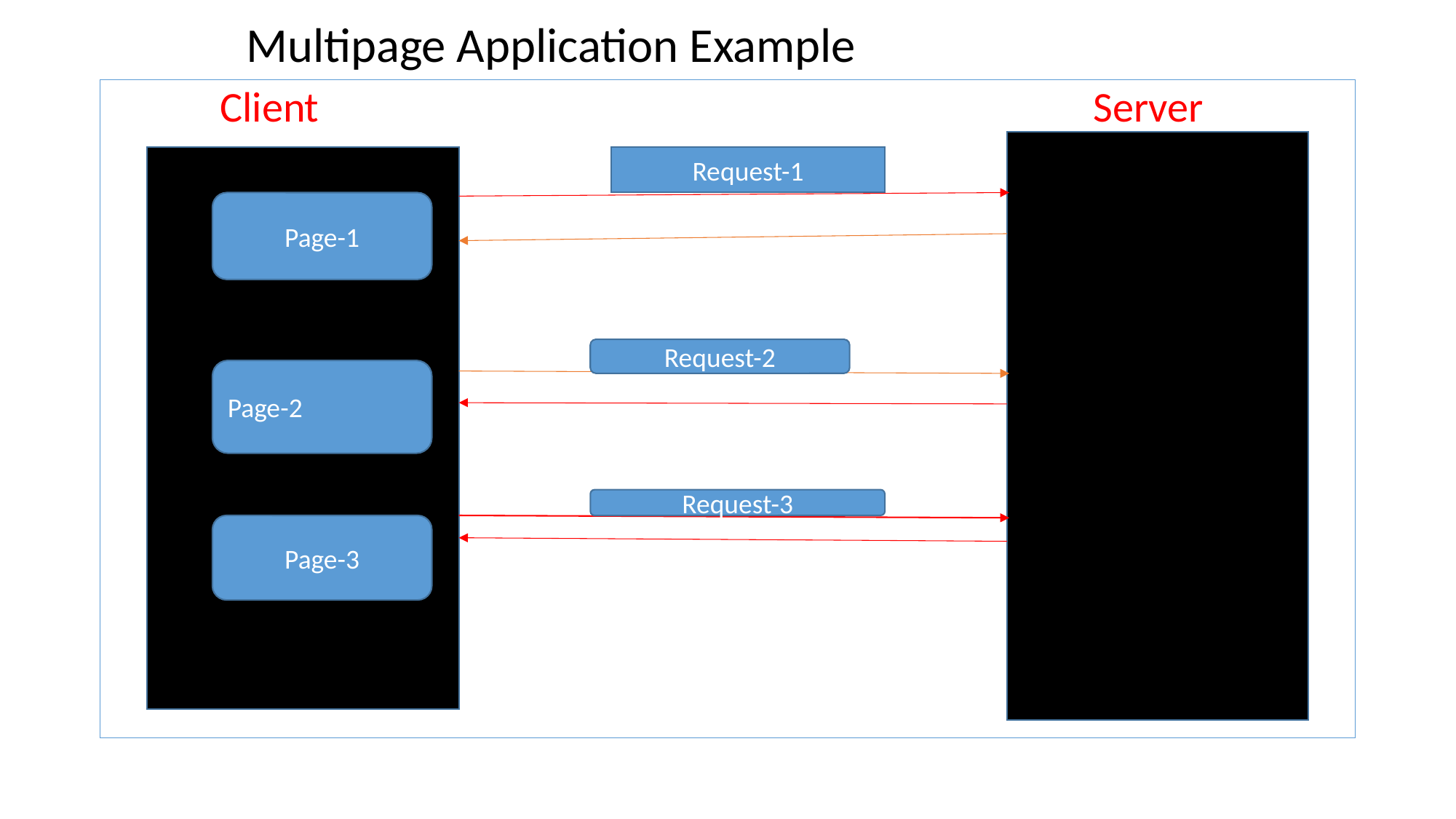

# Multipage Application Example
	Client								Server

Request-1
Page-1
Request-2
Page-2
Request-3
Page-3